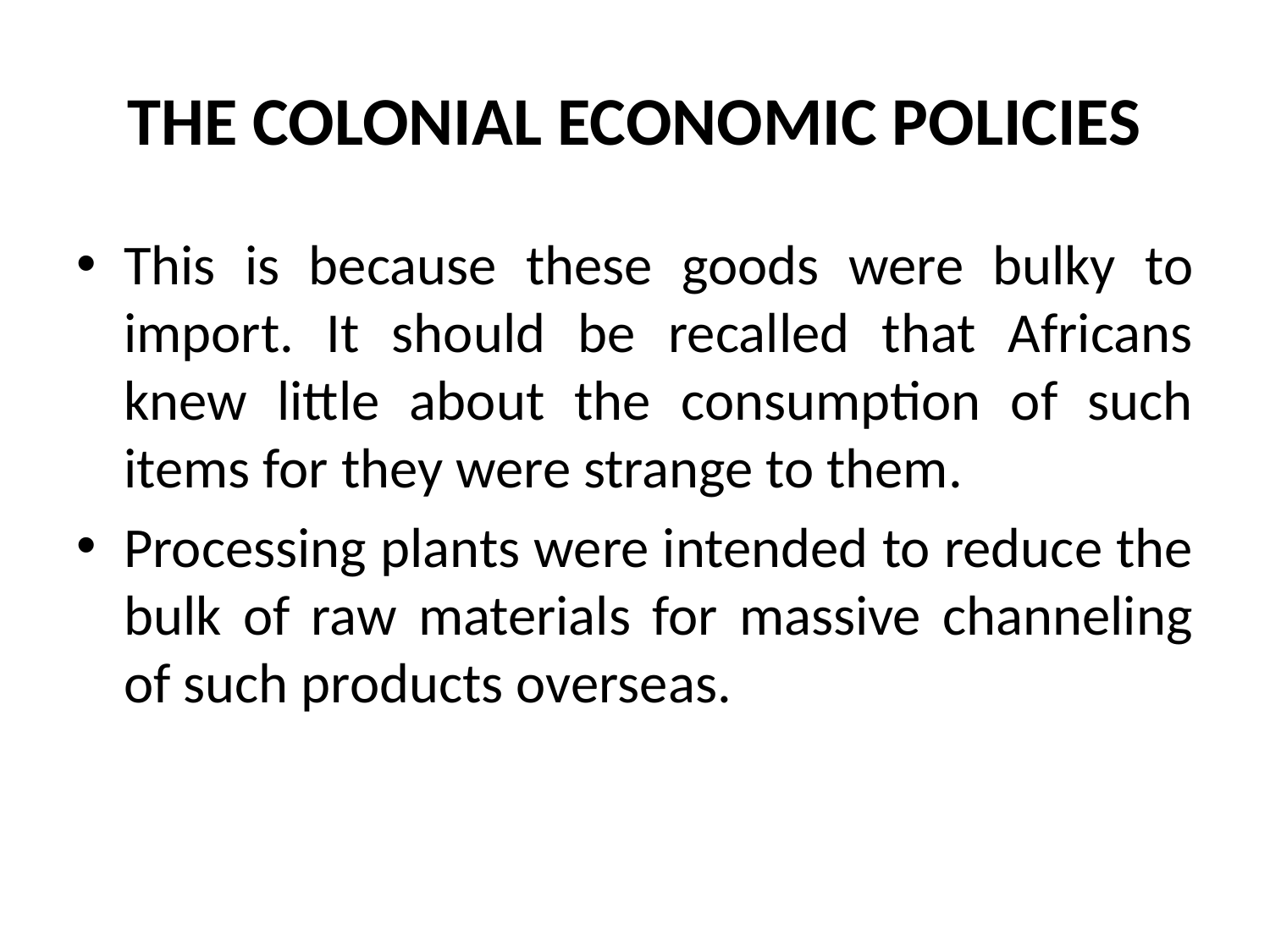

# THE COLONIAL ECONOMIC POLICIES
This is because these goods were bulky to import. It should be recalled that Africans knew little about the consumption of such items for they were strange to them.
Processing plants were intended to reduce the bulk of raw materials for massive channeling of such products overseas.